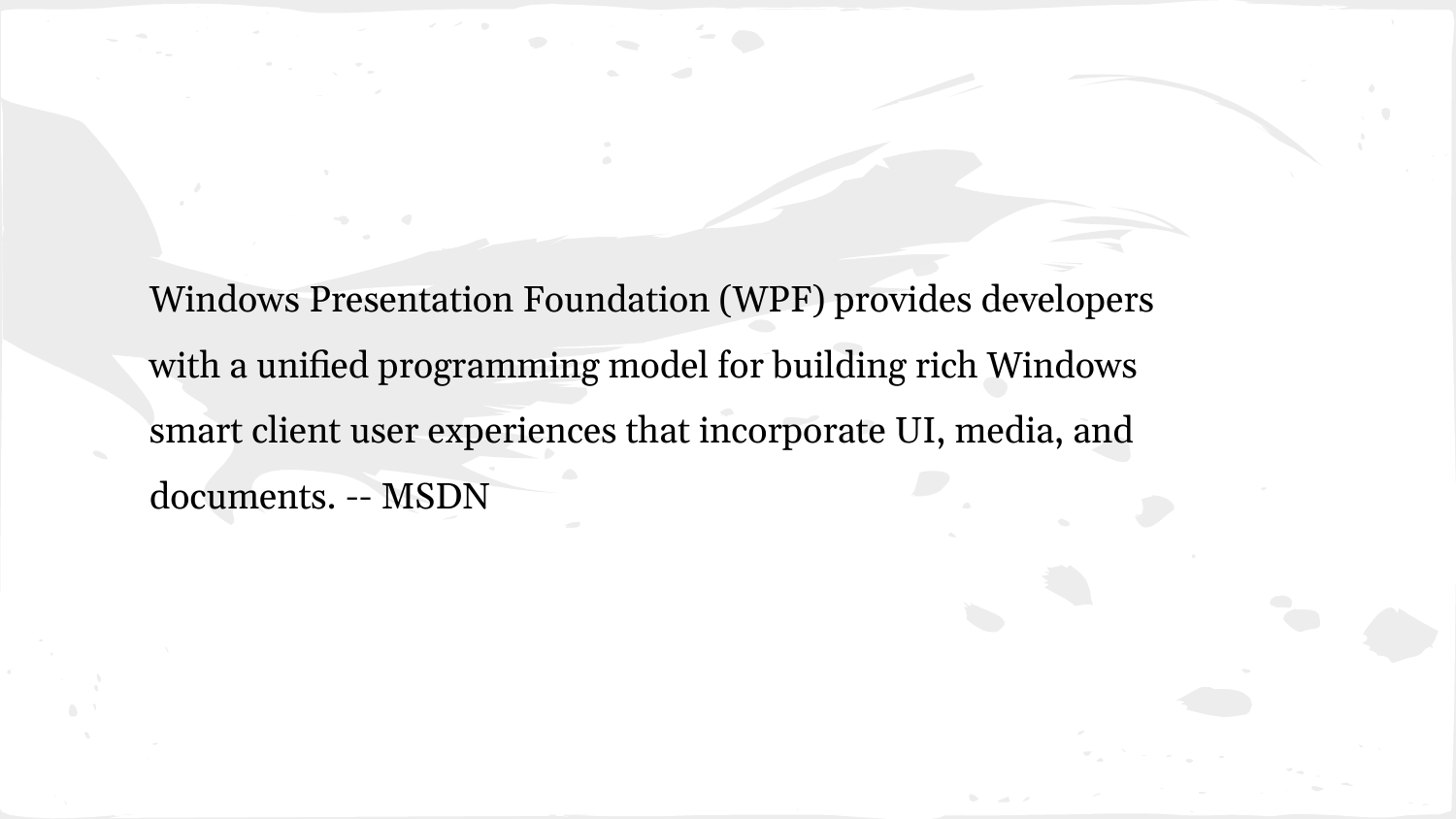

Windows Presentation Foundation (WPF) provides developers with a unified programming model for building rich Windows smart client user experiences that incorporate UI, media, and documents. -- MSDN